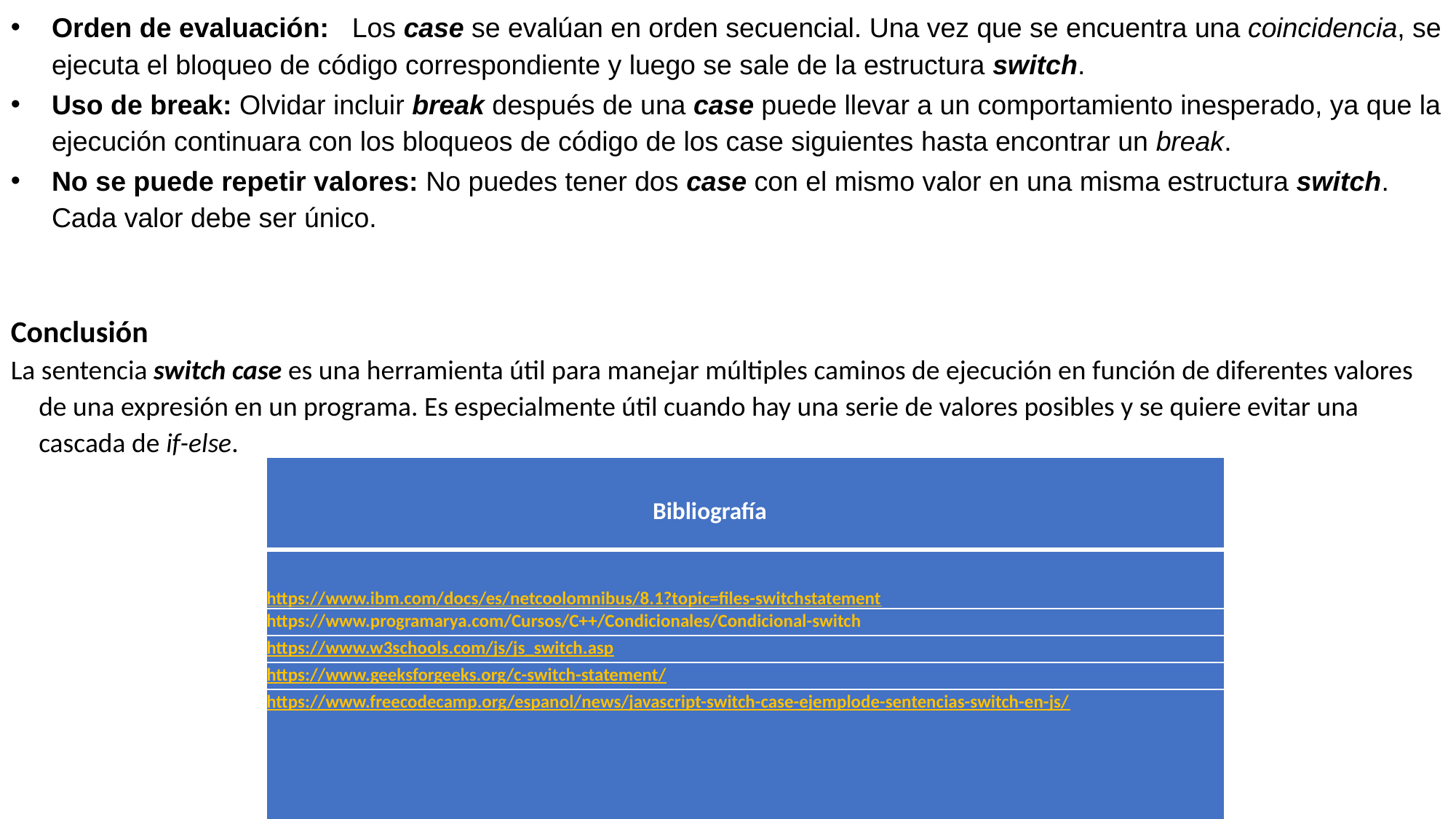

Orden de evaluación:   Los case se evalúan en orden secuencial. Una vez que se encuentra una coincidencia, se ejecuta el bloqueo de código correspondiente y luego se sale de la estructura switch.
Uso de break: Olvidar incluir break después de una case puede llevar a un comportamiento inesperado, ya que la ejecución continuara con los bloqueos de código de los case siguientes hasta encontrar un break.
No se puede repetir valores: No puedes tener dos case con el mismo valor en una misma estructura switch. Cada valor debe ser único.

Conclusión
La sentencia switch case es una herramienta útil para manejar múltiples caminos de ejecución en función de diferentes valores de una expresión en un programa. Es especialmente útil cuando hay una serie de valores posibles y se quiere evitar una cascada de if-else.
| Bibliografía |
| --- |
| https://www.ibm.com/docs/es/netcoolomnibus/8.1?topic=files-switchstatement |
| https://www.programarya.com/Cursos/C++/Condicionales/Condicional-switch |
| https://www.w3schools.com/js/js\_switch.asp |
| https://www.geeksforgeeks.org/c-switch-statement/ |
| https://www.freecodecamp.org/espanol/news/javascript-switch-case-ejemplode-sentencias-switch-en-js/ |